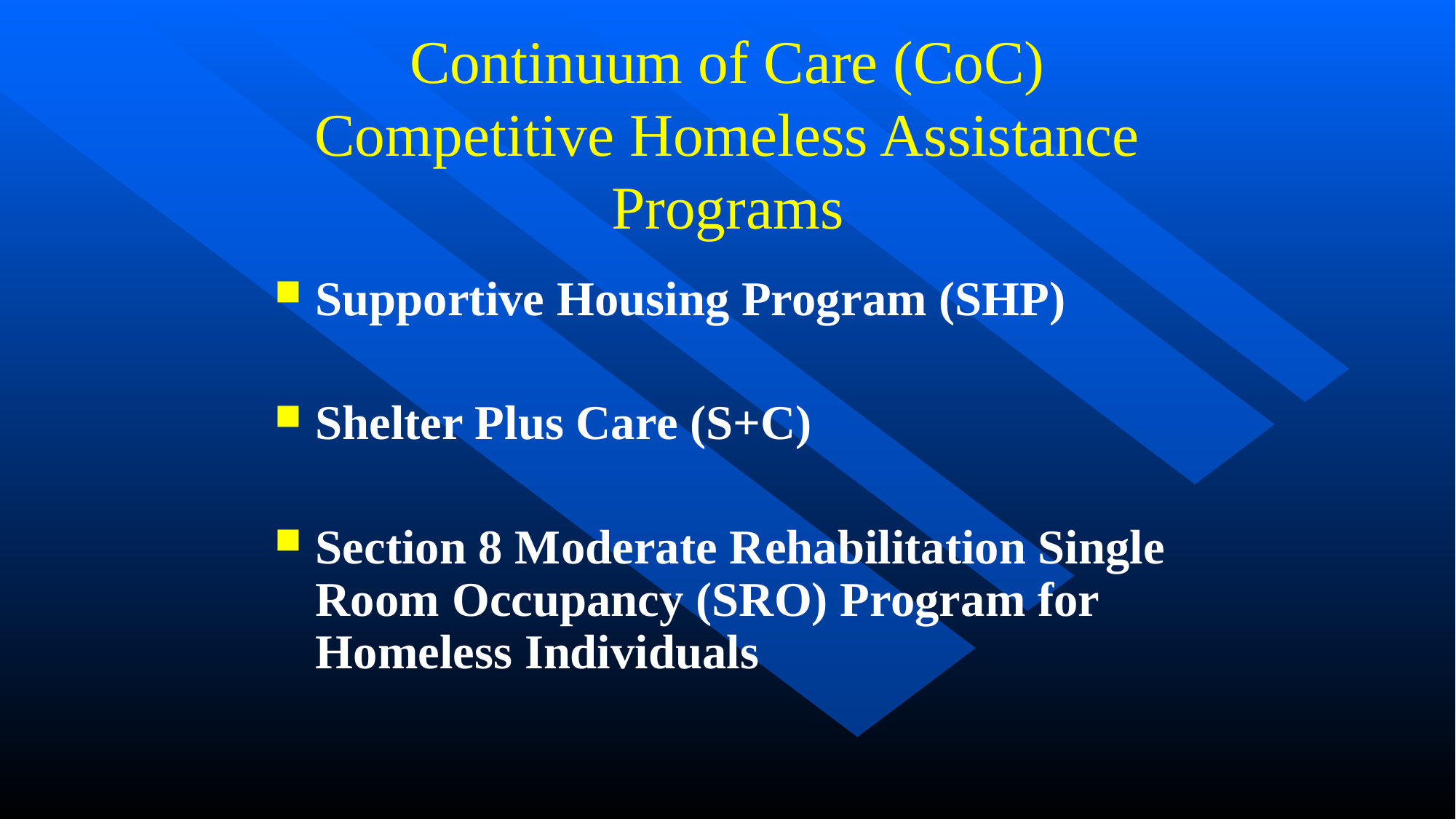

# Continuum of Care (CoC) Competitive Homeless Assistance Programs

Supportive Housing Program (SHP)

Shelter Plus Care (S+C)

Section 8 Moderate Rehabilitation Single Room Occupancy (SRO) Program for Homeless Individuals